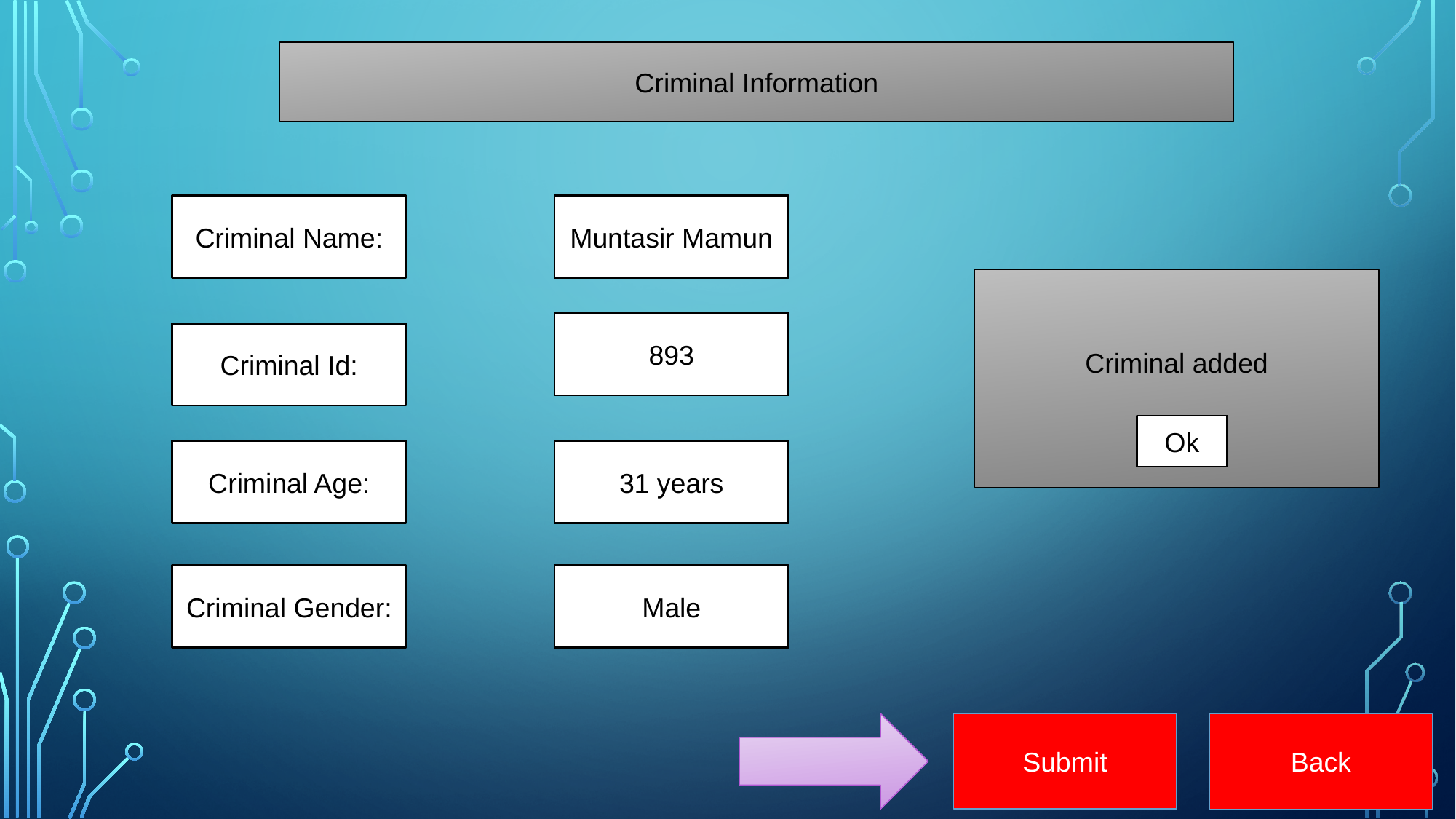

Criminal Information
Muntasir Mamun
Criminal Name:
Criminal added

893
Criminal Id:
Ok
31 years
Criminal Age:
Criminal Gender:
Male

Submit
Back